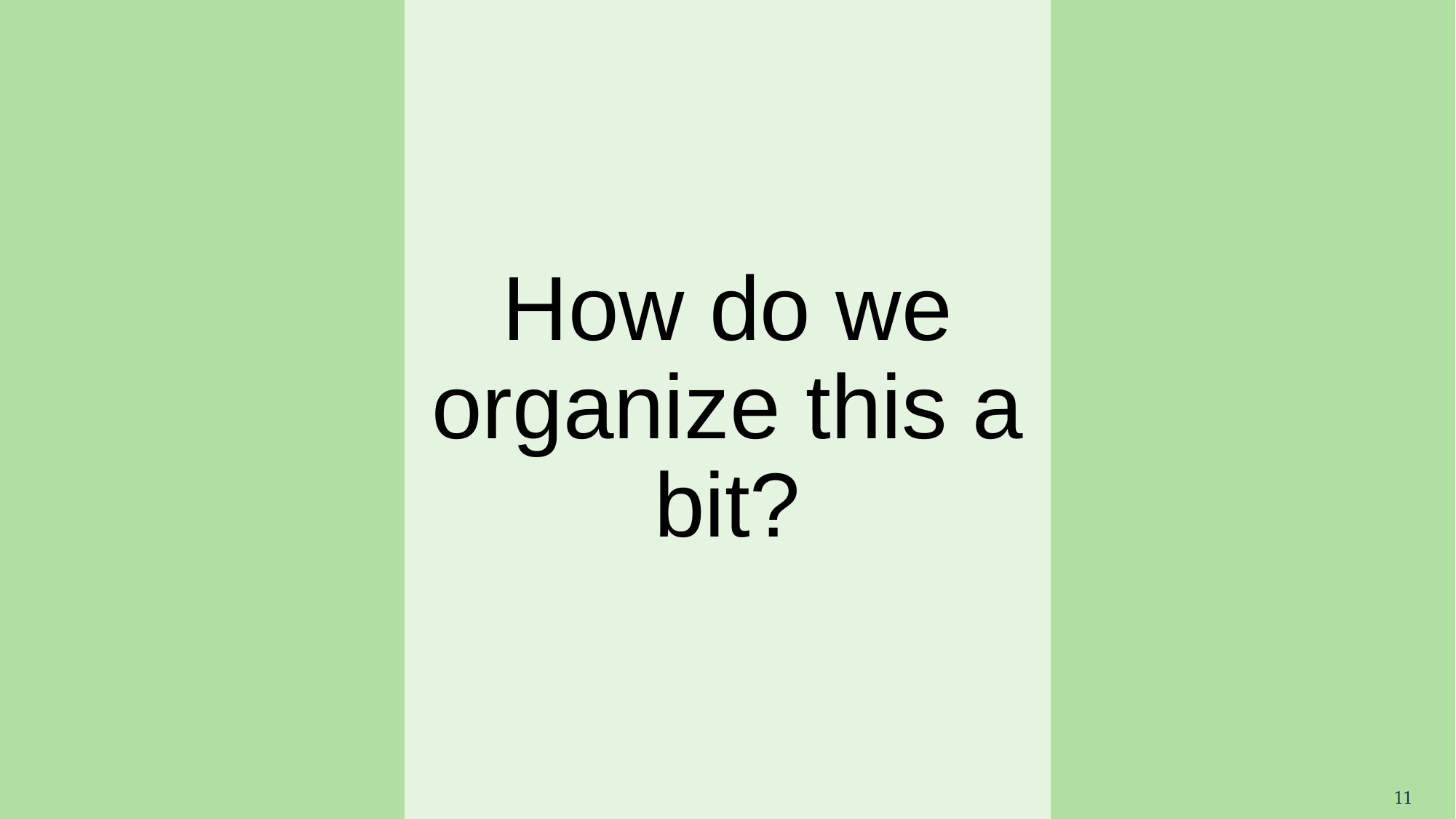

# How do we organize this a bit?
11